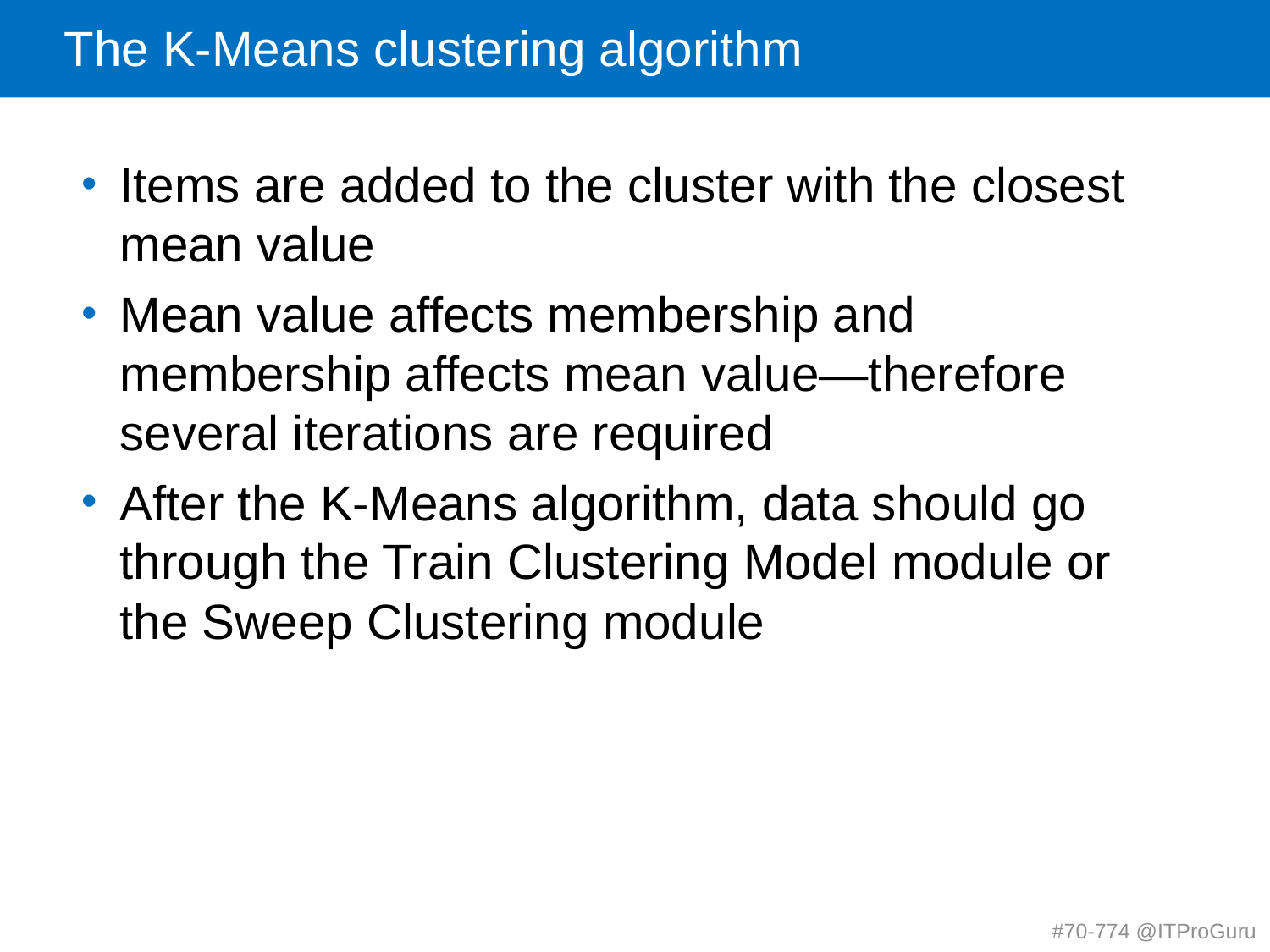

# The K-Means clustering algorithm
 Items are added to the cluster with the closest
 mean value
 Mean value affects membership and
 membership affects mean value—therefore
 several iterations are required
 After the K-Means algorithm, data should go
 through the Train Clustering Model module or
 the Sweep Clustering module